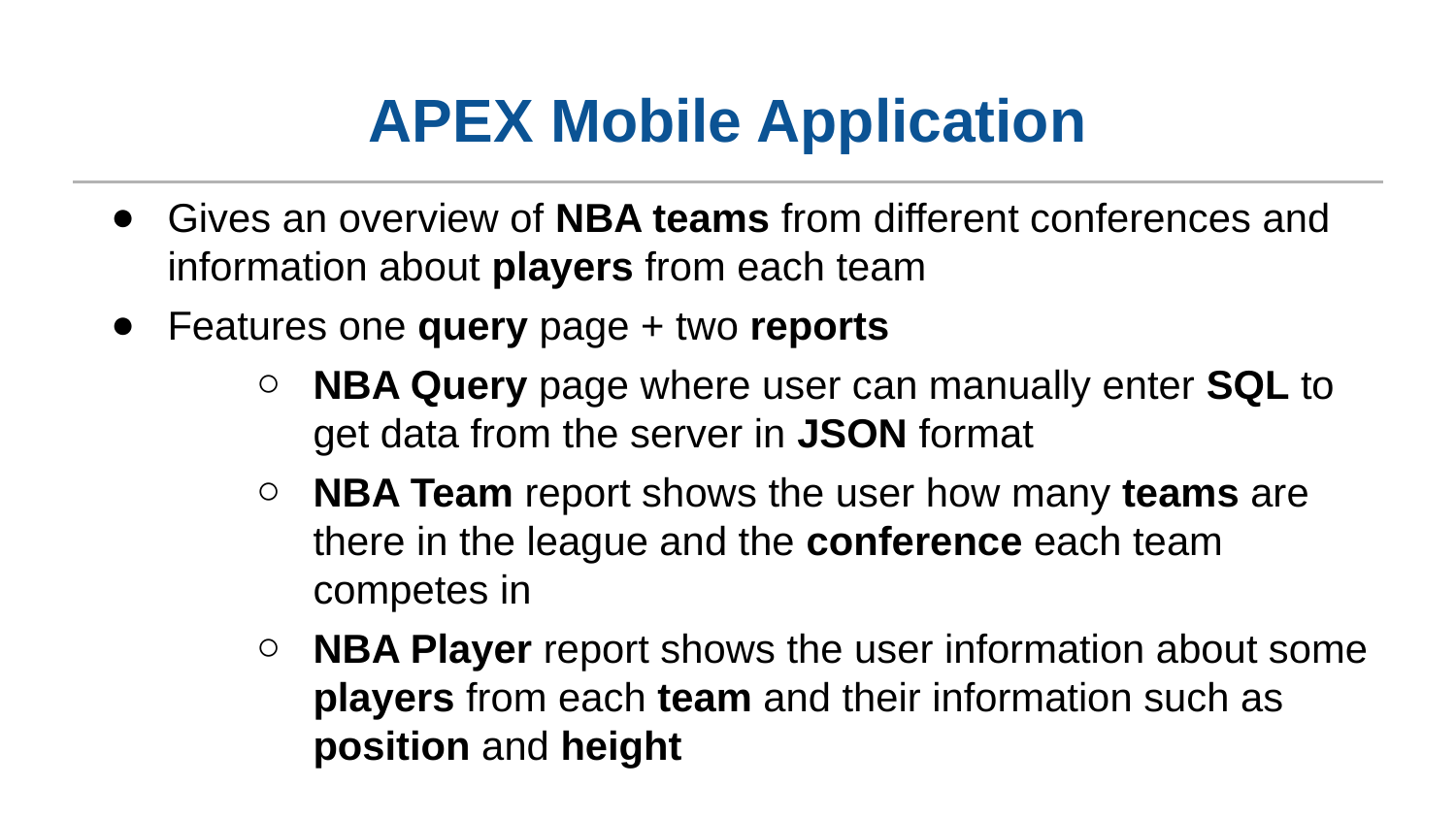

# APEX Mobile Application
Gives an overview of NBA teams from different conferences and information about players from each team
Features one query page + two reports
NBA Query page where user can manually enter SQL to get data from the server in JSON format
NBA Team report shows the user how many teams are there in the league and the conference each team competes in
NBA Player report shows the user information about some players from each team and their information such as position and height